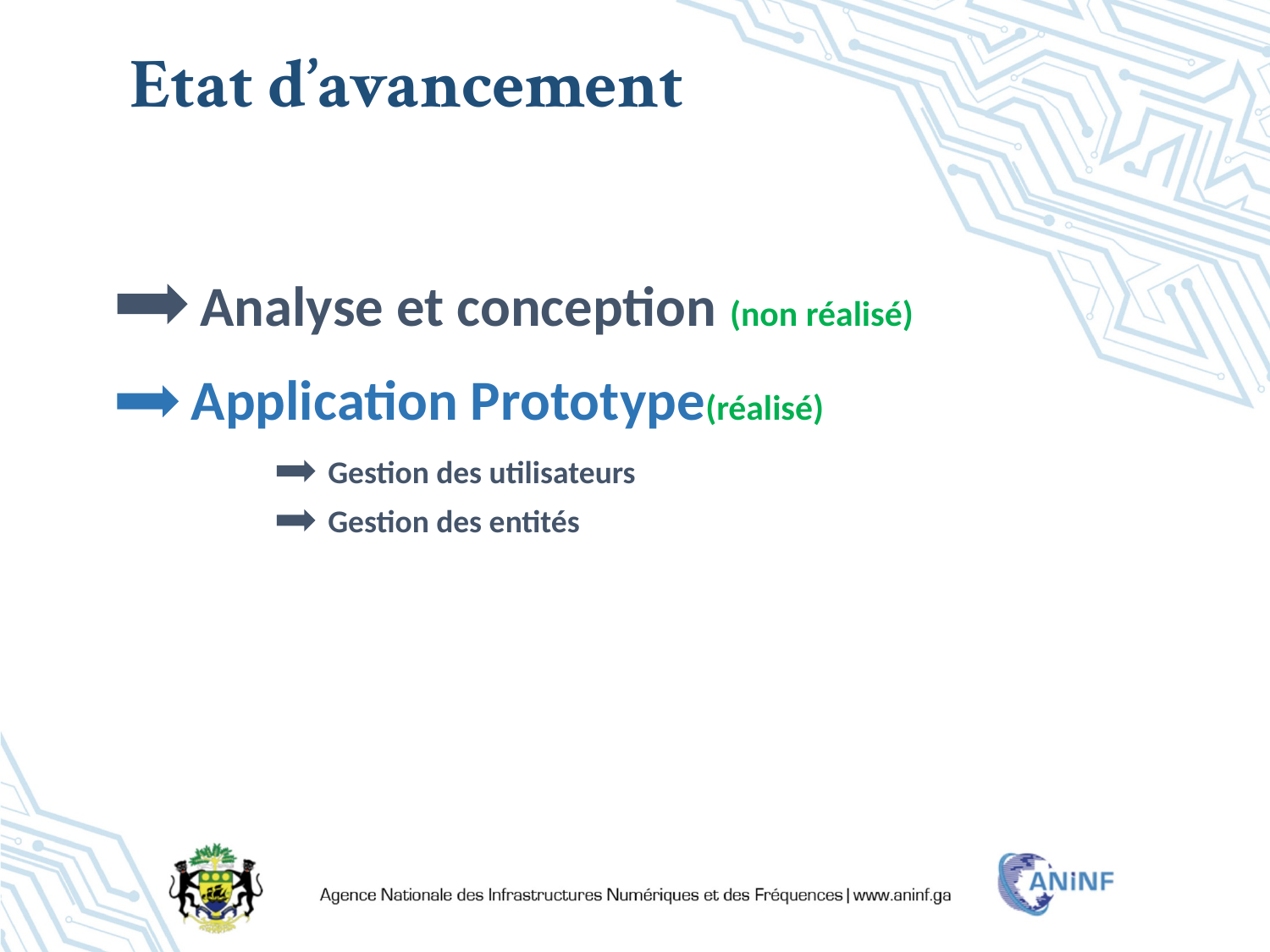

Etat d’avancement
Analyse et conception (non réalisé)

Application Prototype(réalisé)

Gestion des utilisateurs

Gestion des entités